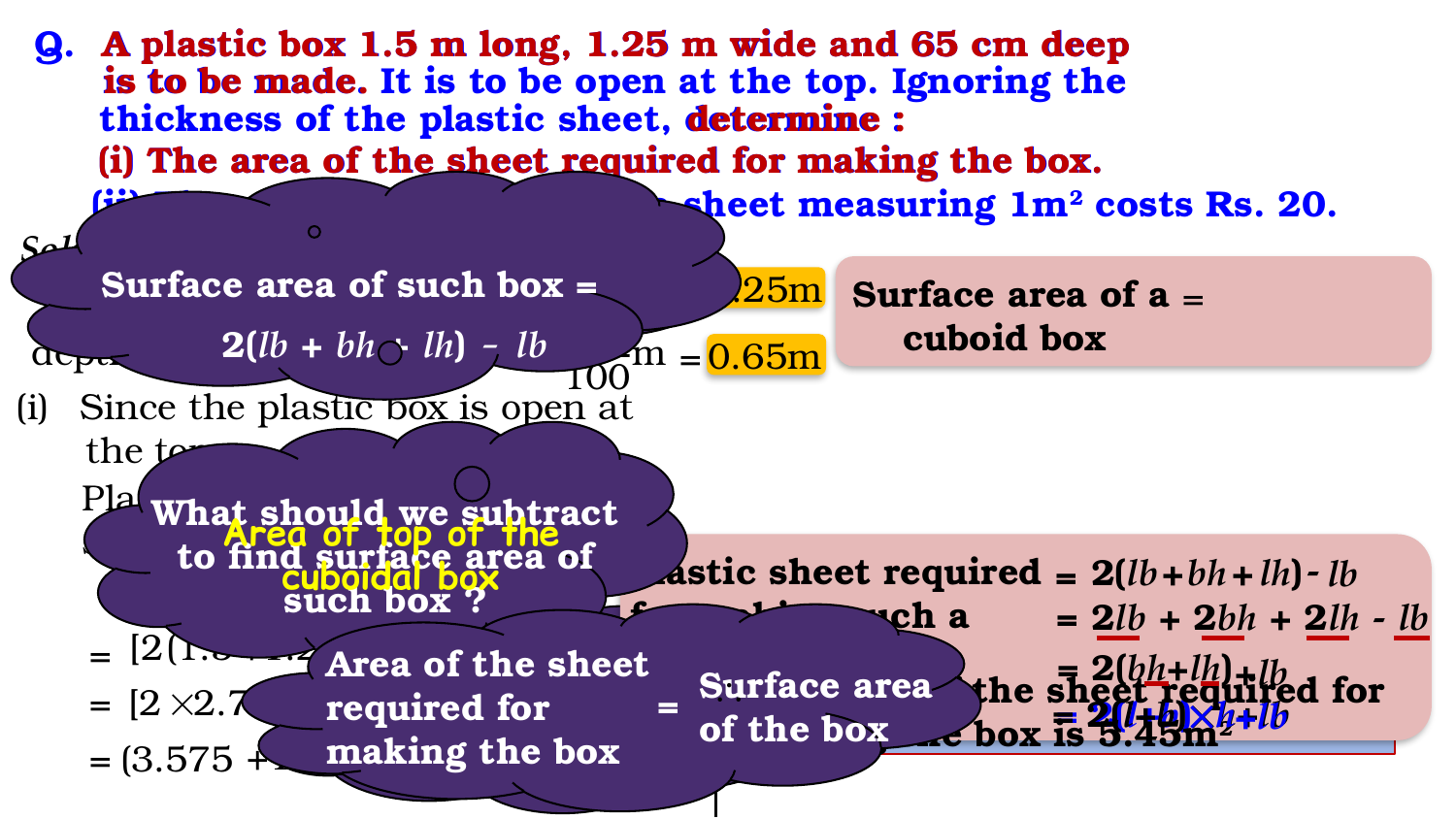

A plastic box 1.5 m long, 1.25 m wide and 65 cm deep
Q.
A plastic box 1.5 m long, 1.25 m wide and 65 cm deep
is to be made.
is to be made. It is to be open at the top. Ignoring the
thickness of the plastic sheet, determine :
determine :
  (i) The area of the sheet required for making the box.
  (i) The area of the sheet required for making the box.

 (ii) The cost of sheet for it, if a sheet measuring 1m2 costs Rs. 20.
Soln.

Surface area of such box =

We have,length(l)=1.5 m,
breadth(b)=1.25m
Surface area of a
    cuboid box
=

The box is open at the top
65
-
2(lb + bh + lh)
lb
m
depth = height (h) = 65 cm
0.65m
=
=

100
Since the plastic box is open at
      the top,

Plastic sheet required for making
such a box
What should we subtract to find surface area of such box ?
Area of top of the
cuboidal box

-
2
(lb
+
bh
+
lh)
lb
=
Plastic sheet required for making such a box
= 2lb + 2bh + 2lh - lb

[2
(1.5
+
1.25)
 ×
0.65]
+
(1.5
 ×
1.25)
=
Area of the sheet required for making the box
What is the formula to find surface area of a cuboidal box?
= 2(bh+lh)
+lb
Surface area of the box
∴
The area of the sheet required for
making the box is 5.45m2

=
[2
 ×
2.75
 ×
0.65]
+
1.875
=
2(lb+bh+lh)
2(lb+bh+lh)
= 2(l+b)
= 2(l+b)×h+lb
×h
+lb
+
1.875)
=
(3.575
= 5.45m2